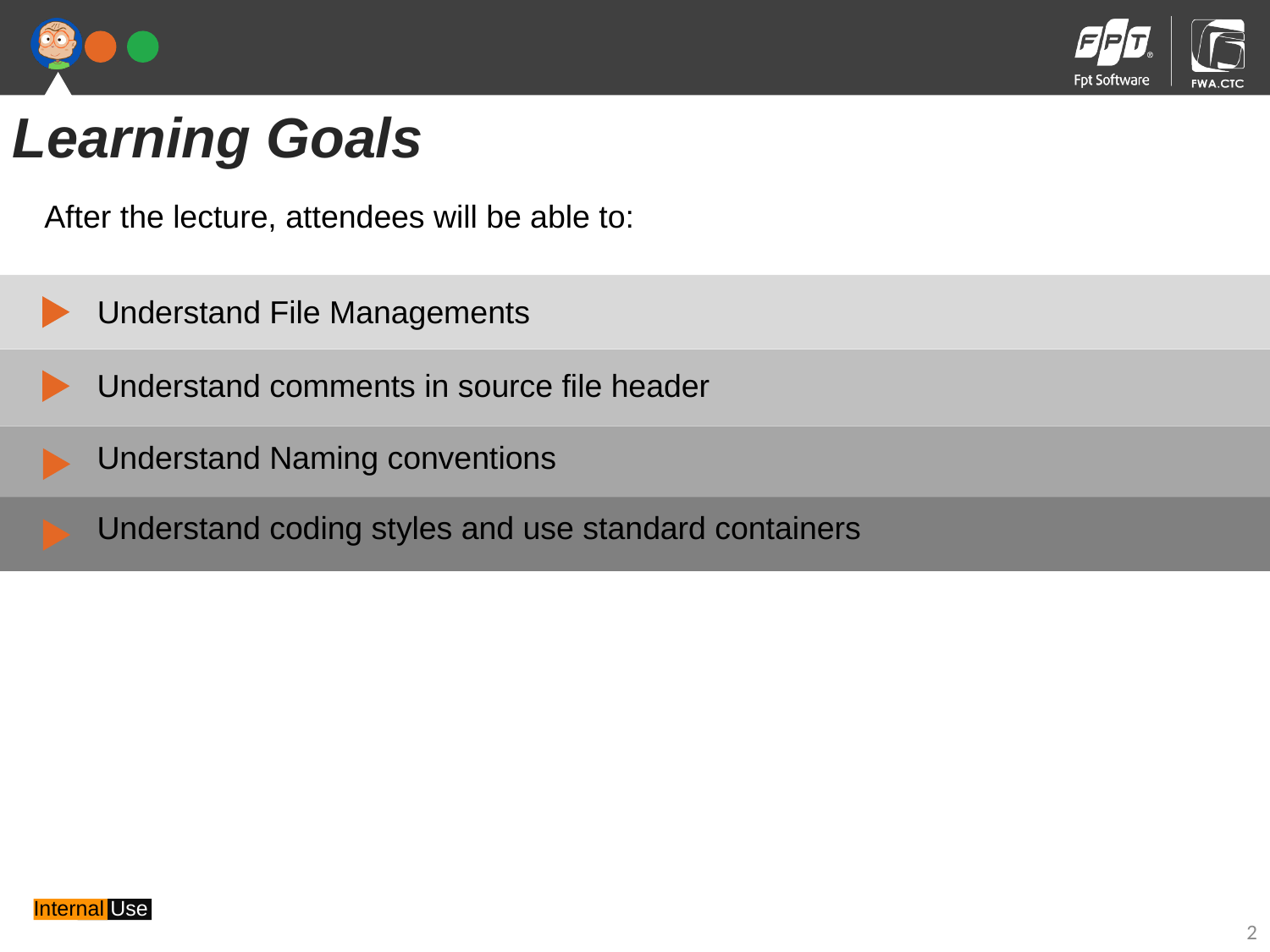

Learning Goals

After the lecture, attendees will be able to:

Understand File Managements

Understand comments in source file header

Understand Naming conventions

Understand coding styles and use standard containers

2